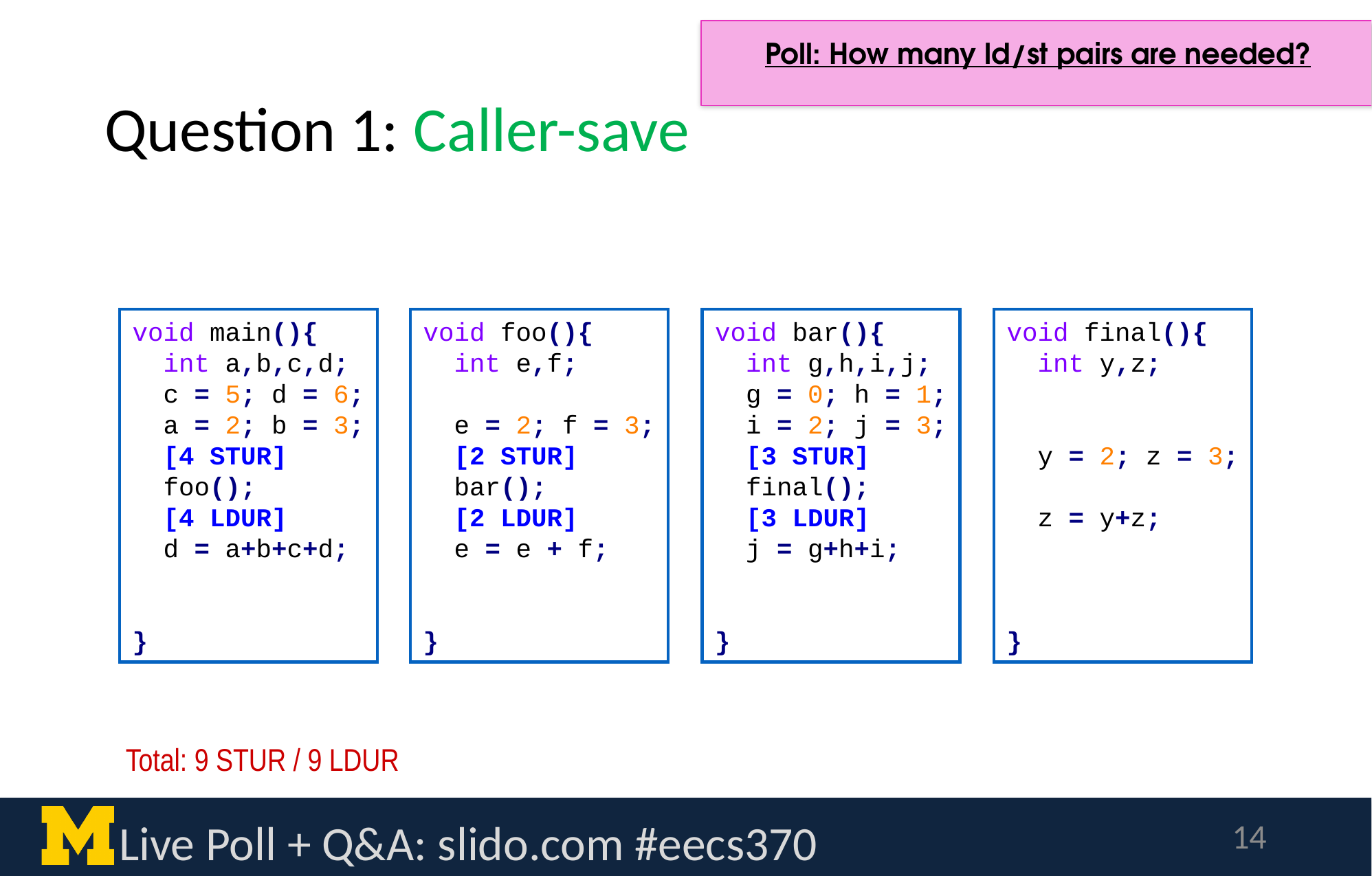

Poll: How many ld/st pairs are needed?
# Question 1: Caller-save
void main(){
  int a,b,c,d;
  c = 5; d = 6;
  a = 2; b = 3;
  [4 STUR]
  foo();
  [4 LDUR]
  d = a+b+c+d;

}
void foo(){
  int e,f;

  e = 2; f = 3;
  [2 STUR]
  bar();
  [2 LDUR]
  e = e + f;

}
void bar(){
  int g,h,i,j;
  g = 0; h = 1;
  i = 2; j = 3;
  [3 STUR]
  final();
  [3 LDUR]
  j = g+h+i;

}
void final(){
  int y,z;

  y = 2; z = 3;

  z = y+z;

}
Total: 9 STUR / 9 LDUR
Live Poll + Q&A: slido.com #eecs370
14